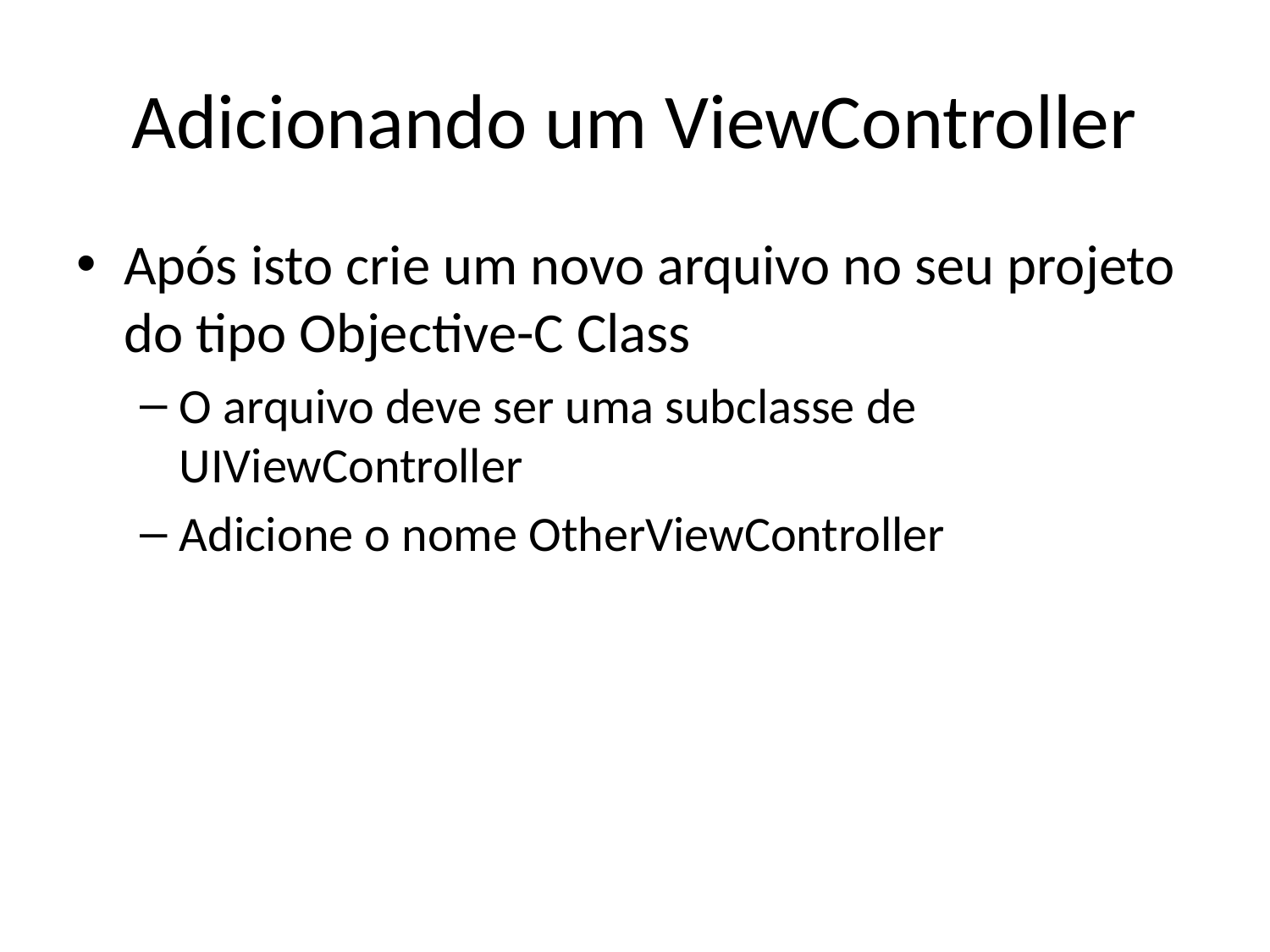

# Adicionando um ViewController
Após isto crie um novo arquivo no seu projeto do tipo Objective-C Class
O arquivo deve ser uma subclasse de UIViewController
Adicione o nome OtherViewController